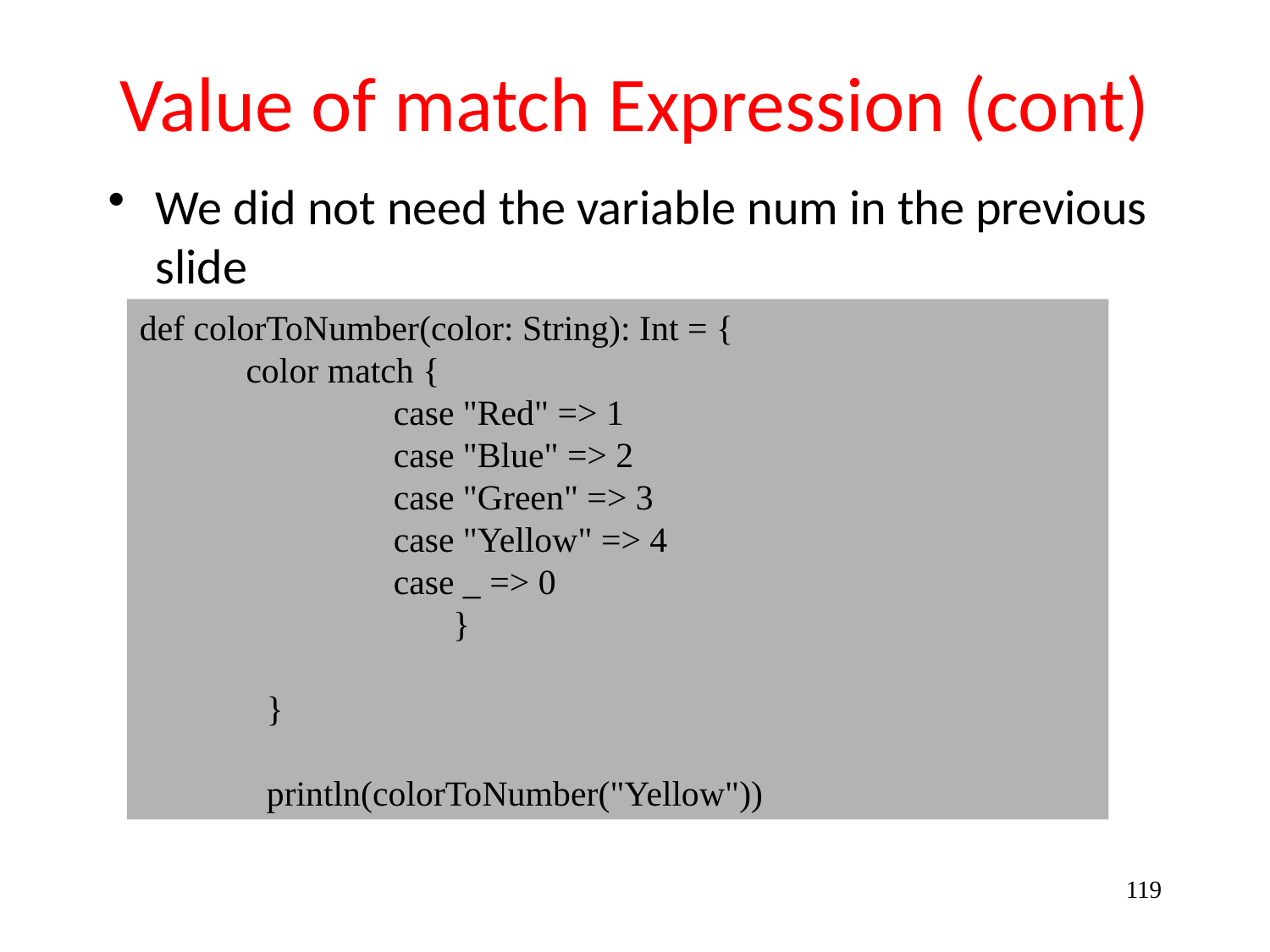

# Value of match Expression (cont)
We did not need the variable num in the previous slide
def colorToNumber(color: String): Int = {
            color match {
	case "Red" => 1
	case "Blue" => 2
	case "Green" => 3
	case "Yellow" => 4
	case _ => 0
                     }

}

println(colorToNumber("Yellow"))
119